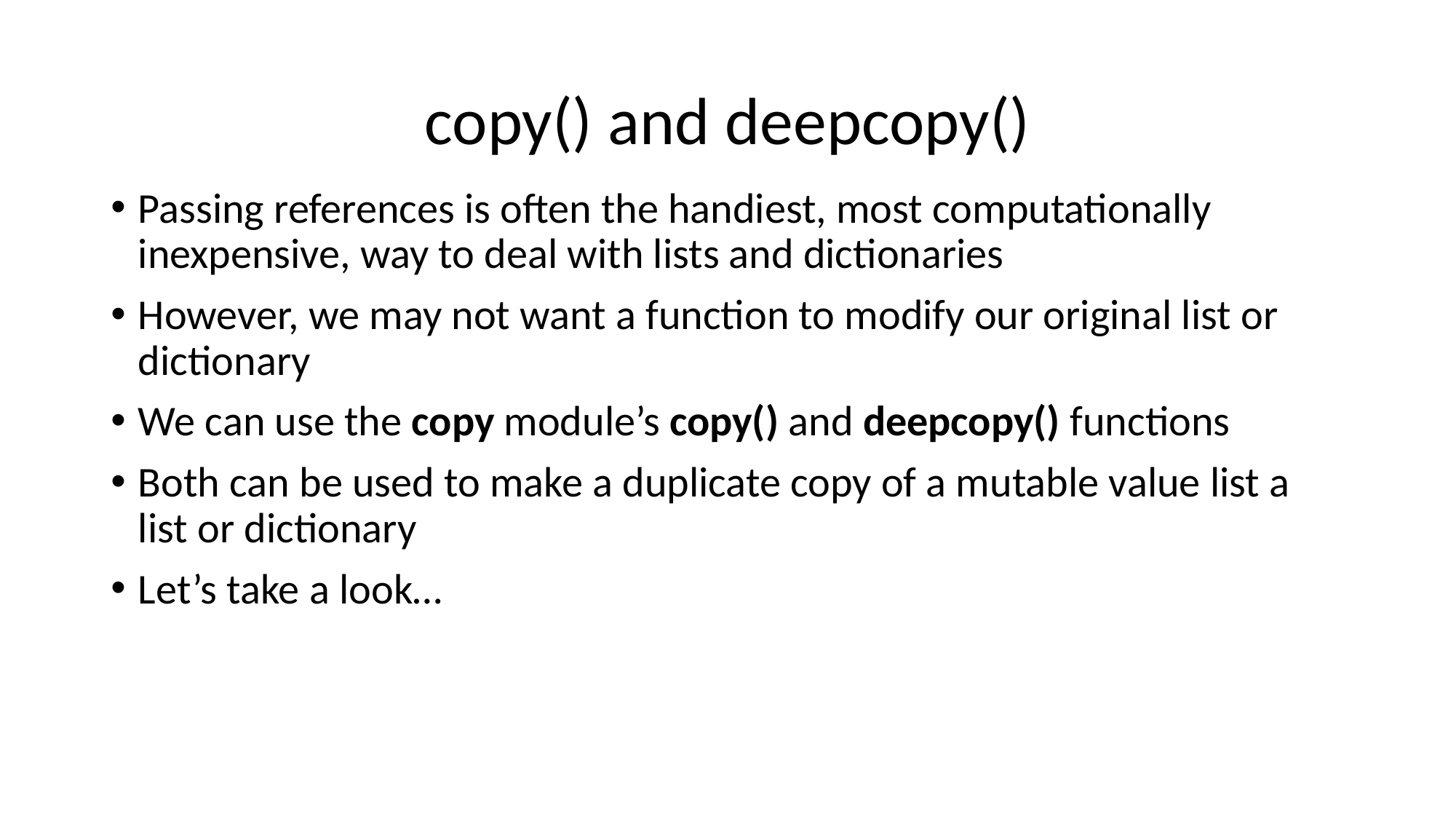

# copy() and deepcopy()
Passing references is often the handiest, most computationally inexpensive, way to deal with lists and dictionaries
However, we may not want a function to modify our original list or dictionary
We can use the copy module’s copy() and deepcopy() functions
Both can be used to make a duplicate copy of a mutable value list a list or dictionary
Let’s take a look…